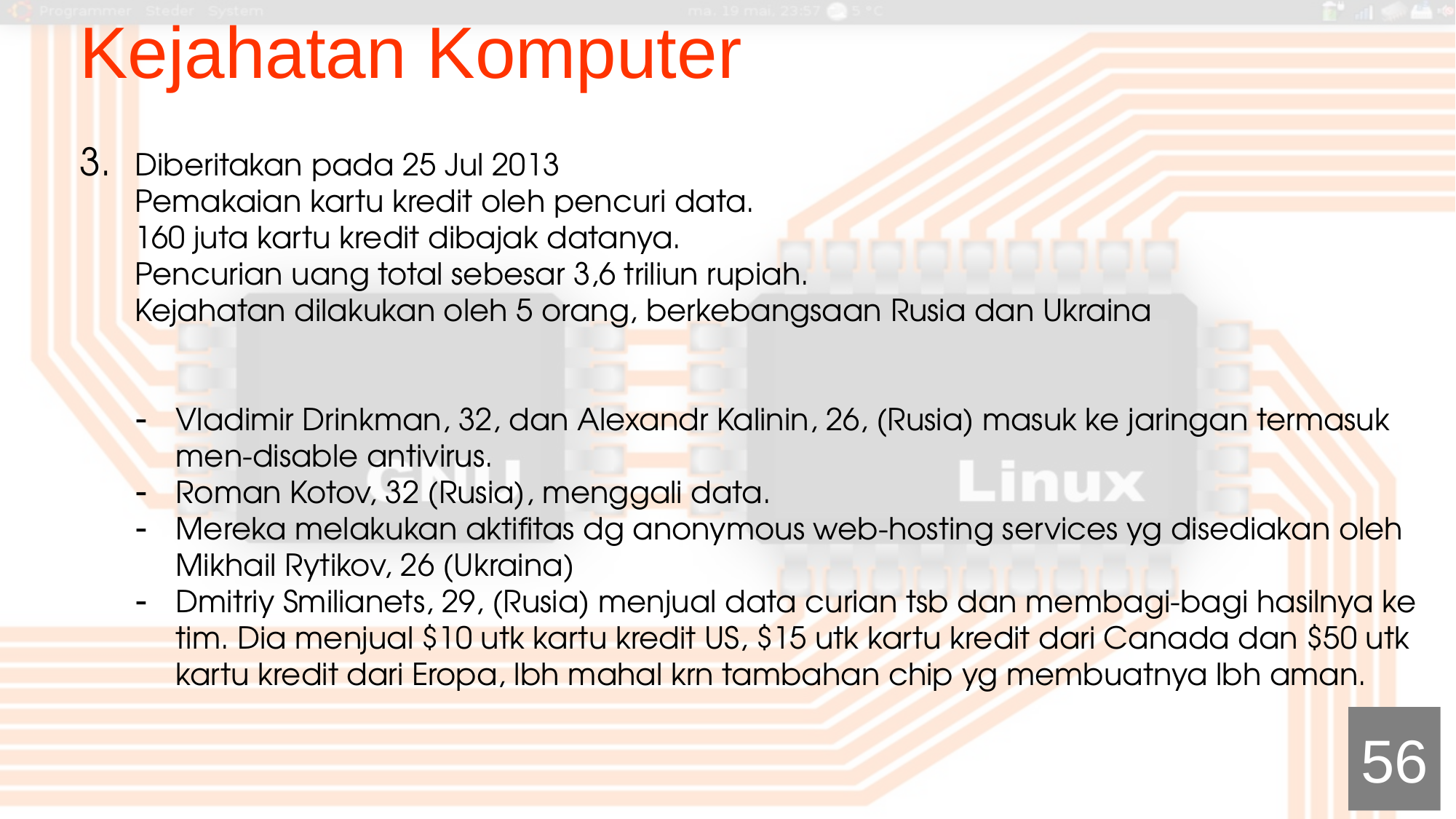

Kejahatan Komputer

Diberitakan pada 25 Jul 2013
Pemakaian kartu kredit oleh pencuri data.
160 juta kartu kredit dibajak datanya.
Pencurian uang total sebesar 3,6 triliun rupiah.
Kejahatan dilakukan oleh 5 orang, berkebangsaan Rusia dan Ukraina

Vladimir Drinkman, 32, dan Alexandr Kalinin, 26, (Rusia) masuk ke jaringan termasuk men-disable antivirus.
Roman Kotov, 32 (Rusia), menggali data.
Mereka melakukan aktifitas dg anonymous web-hosting services yg disediakan oleh Mikhail Rytikov, 26 (Ukraina)
Dmitriy Smilianets, 29, (Rusia) menjual data curian tsb dan membagi-bagi hasilnya ke tim. Dia menjual $10 utk kartu kredit US, $15 utk kartu kredit dari Canada dan $50 utk kartu kredit dari Eropa, lbh mahal krn tambahan chip yg membuatnya lbh aman.

56